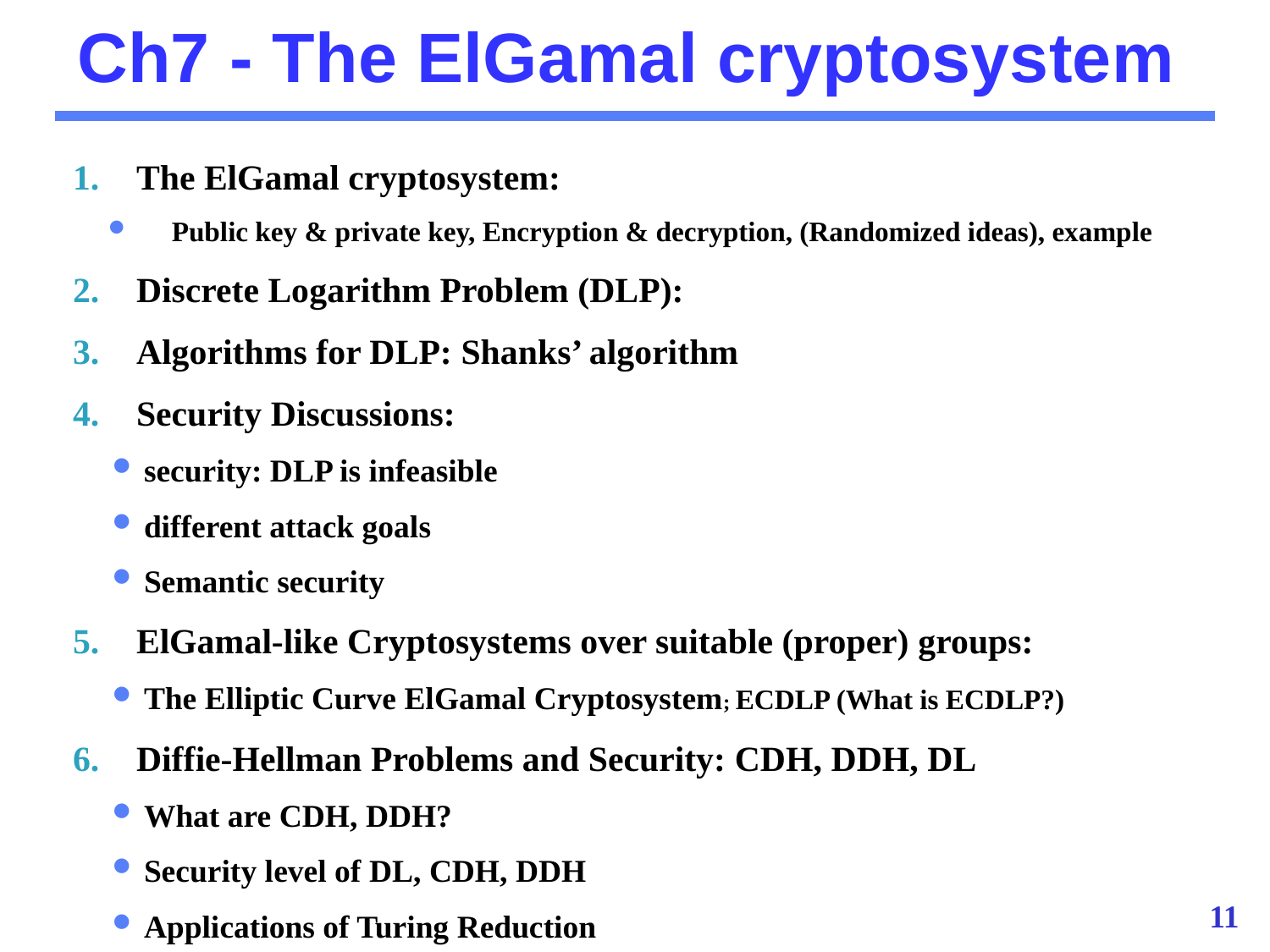

# Ch7 - The ElGamal cryptosystem
The ElGamal cryptosystem:
Public key & private key, Encryption & decryption, (Randomized ideas), example
Discrete Logarithm Problem (DLP):
Algorithms for DLP: Shanks’ algorithm
Security Discussions:
security: DLP is infeasible
different attack goals
Semantic security
ElGamal-like Cryptosystems over suitable (proper) groups:
The Elliptic Curve ElGamal Cryptosystem; ECDLP (What is ECDLP?)
Diffie-Hellman Problems and Security: CDH, DDH, DL
What are CDH, DDH?
Security level of DL, CDH, DDH
Applications of Turing Reduction
11